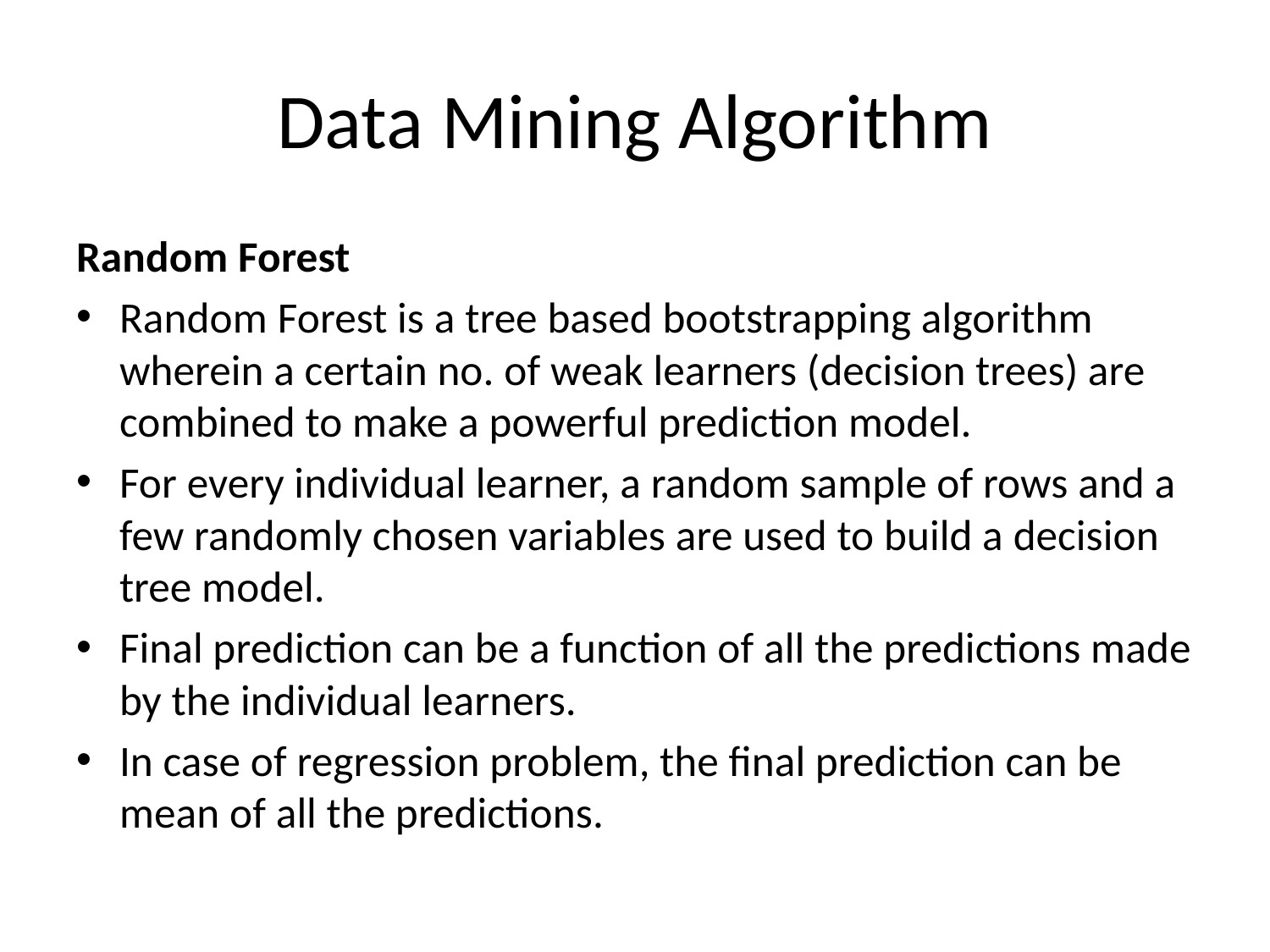

# Data Mining Algorithm
Random Forest
Random Forest is a tree based bootstrapping algorithm wherein a certain no. of weak learners (decision trees) are combined to make a powerful prediction model.
For every individual learner, a random sample of rows and a few randomly chosen variables are used to build a decision tree model.
Final prediction can be a function of all the predictions made by the individual learners.
In case of regression problem, the final prediction can be mean of all the predictions.